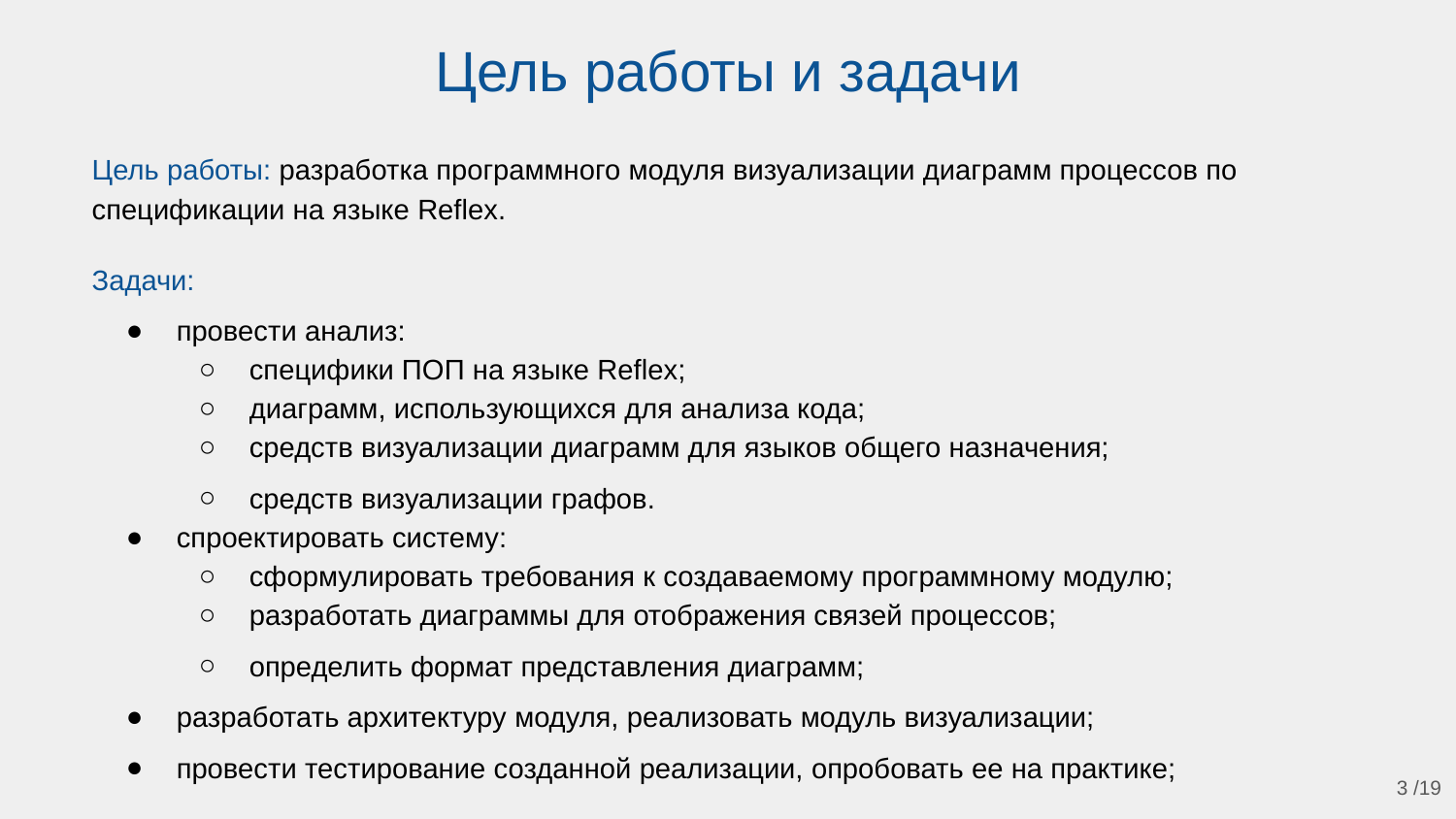

# Цель работы и задачи
Цель работы: разработка программного модуля визуализации диаграмм процессов по спецификации на языке Reflex.
Задачи:

провести анализ:
специфики ПОП на языке Reflex;
диаграмм, использующихся для анализа кода;
средств визуализации диаграмм для языков общего назначения;
средств визуализации графов.
спроектировать систему:
сформулировать требования к создаваемому программному модулю;
разработать диаграммы для отображения связей процессов;
определить формат представления диаграмм;
разработать архитектуру модуля, реализовать модуль визуализации;
провести тестирование созданной реализации, опробовать ее на практике;
3 /19